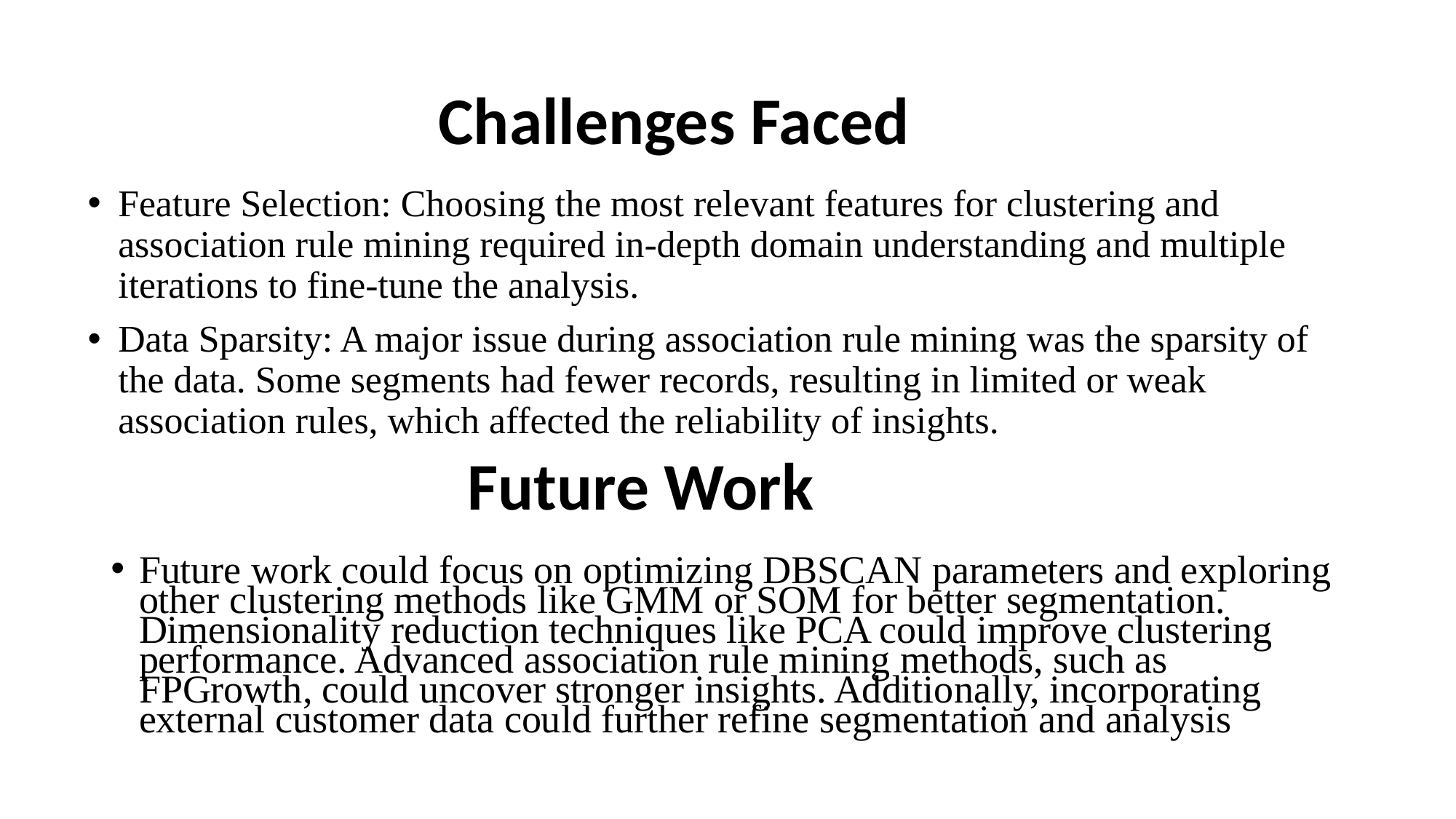

# Challenges Faced
Feature Selection: Choosing the most relevant features for clustering and association rule mining required in-depth domain understanding and multiple iterations to fine-tune the analysis.
Data Sparsity: A major issue during association rule mining was the sparsity of the data. Some segments had fewer records, resulting in limited or weak association rules, which affected the reliability of insights.
                    Future Work
Future work could focus on optimizing DBSCAN parameters and exploring other clustering methods like GMM or SOM for better segmentation. Dimensionality reduction techniques like PCA could improve clustering performance. Advanced association rule mining methods, such as FPGrowth, could uncover stronger insights. Additionally, incorporating external customer data could further refine segmentation and analysis